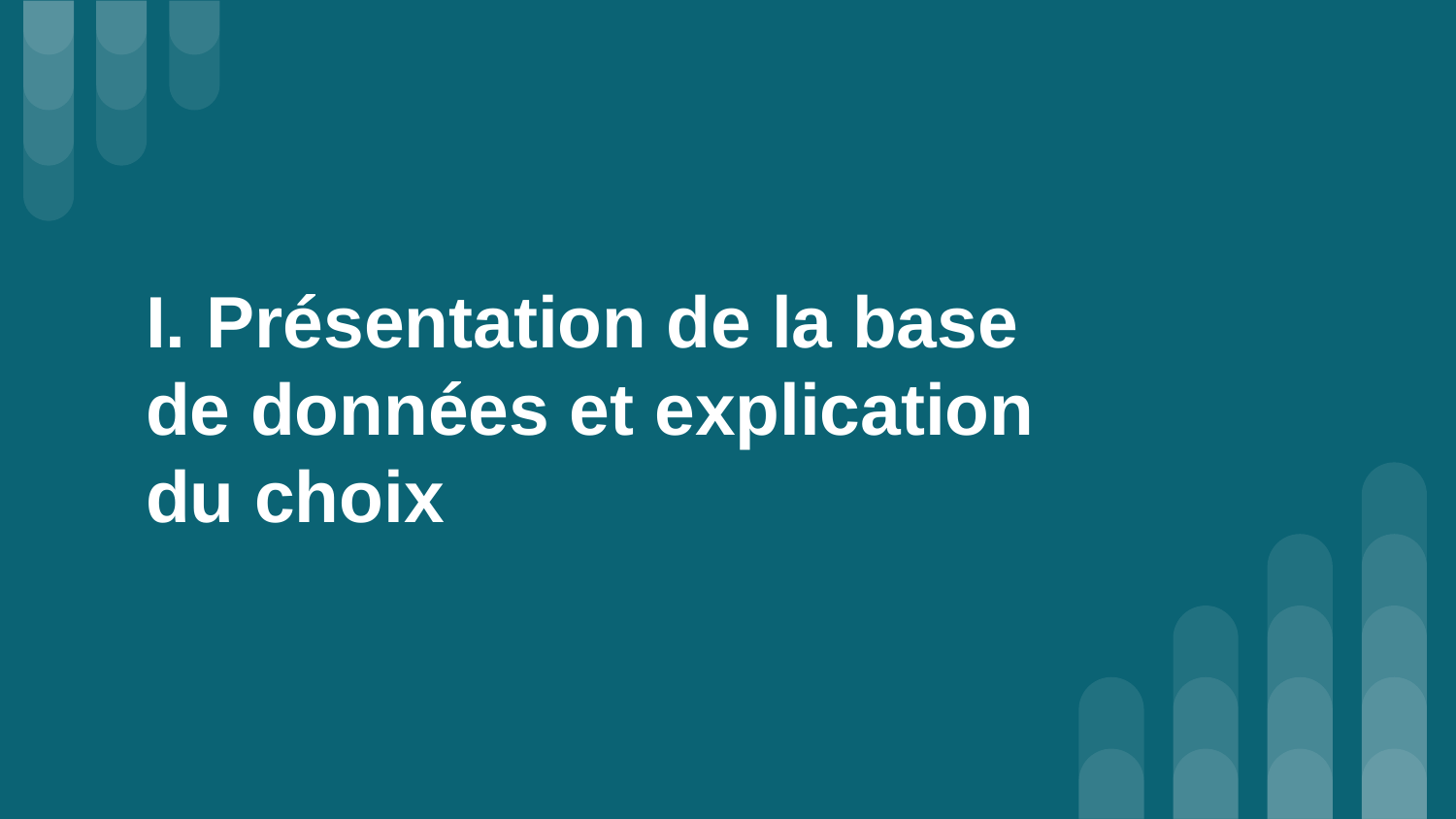

# I. Présentation de la base de données et explication du choix